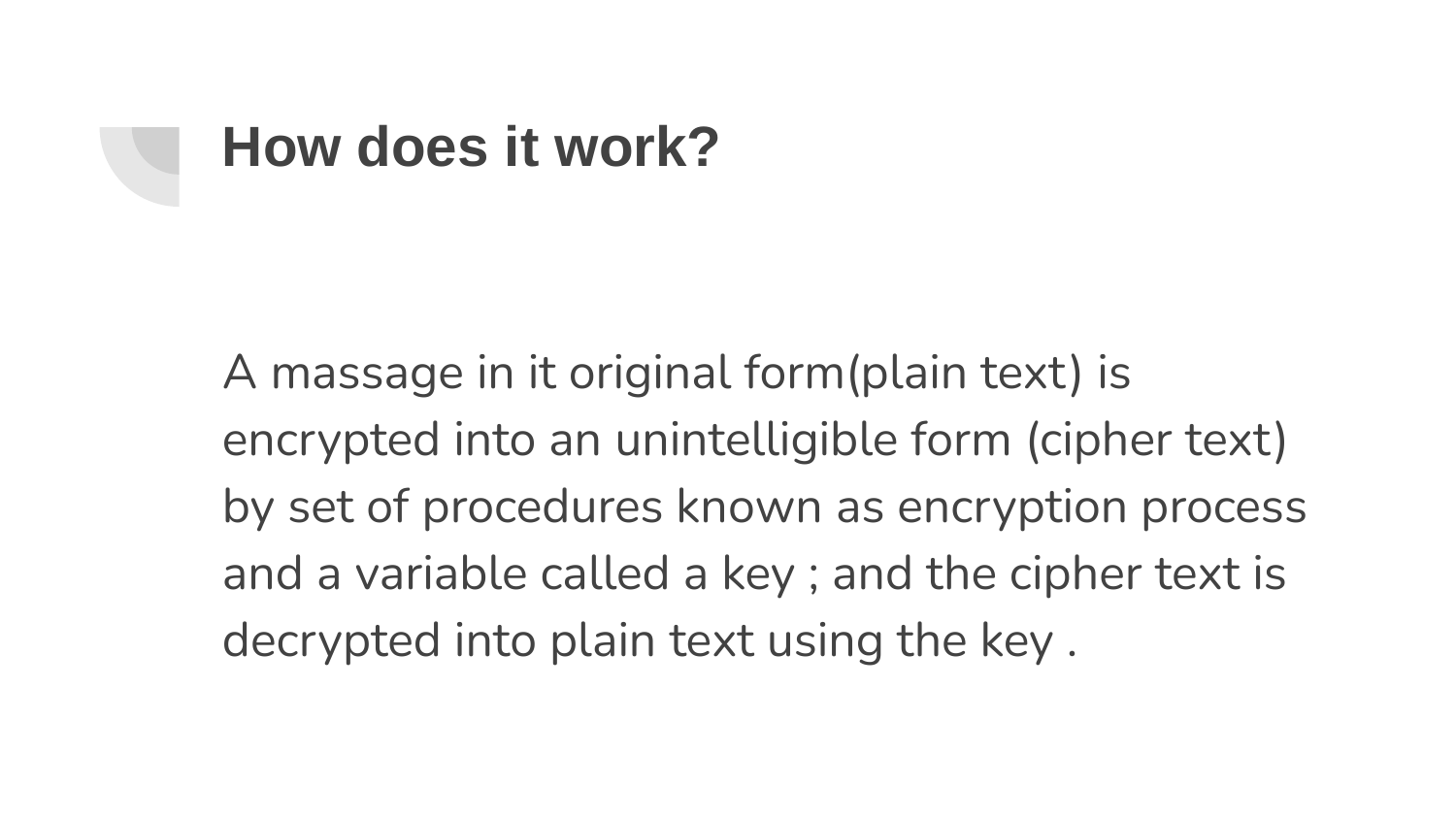

# How does it work?
A massage in it original form(plain text) is encrypted into an unintelligible form (cipher text) by set of procedures known as encryption process and a variable called a key ; and the cipher text is decrypted into plain text using the key .